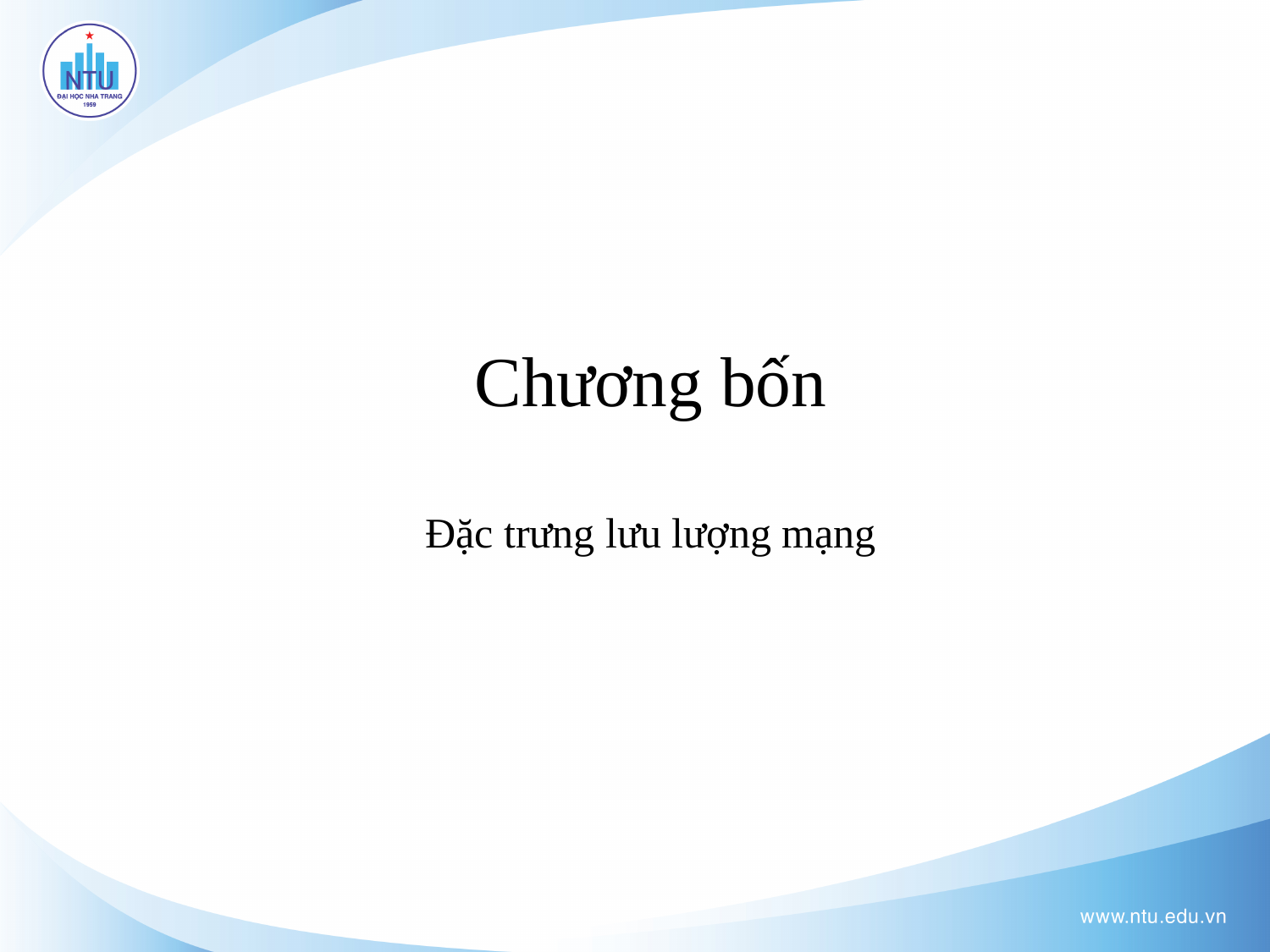

# Chương bốn Đặc trưng lưu lượng mạng